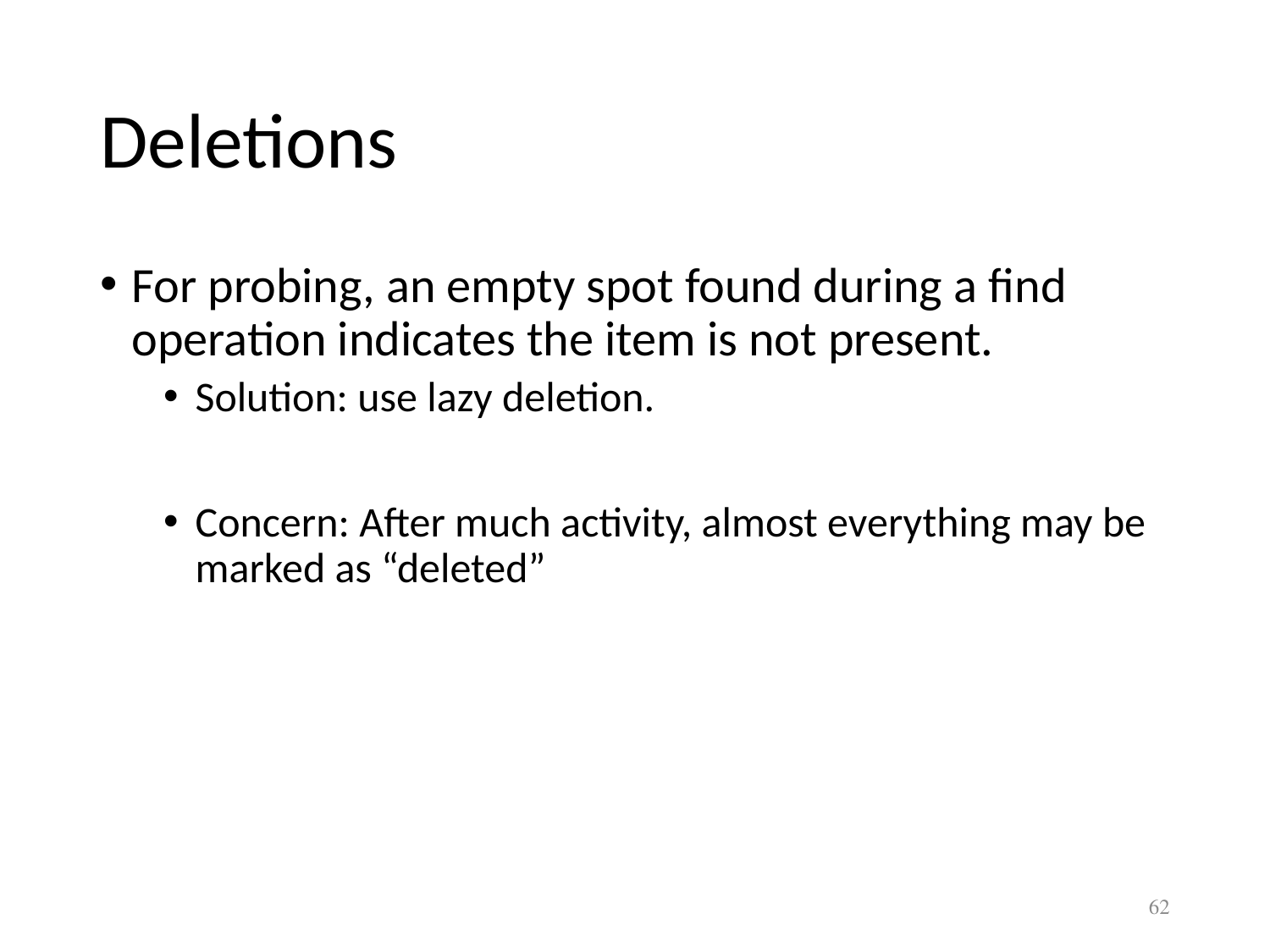

# Deletions
For probing, an empty spot found during a find operation indicates the item is not present.
Solution: use lazy deletion.

Concern: After much activity, almost everything may be marked as “deleted”

62